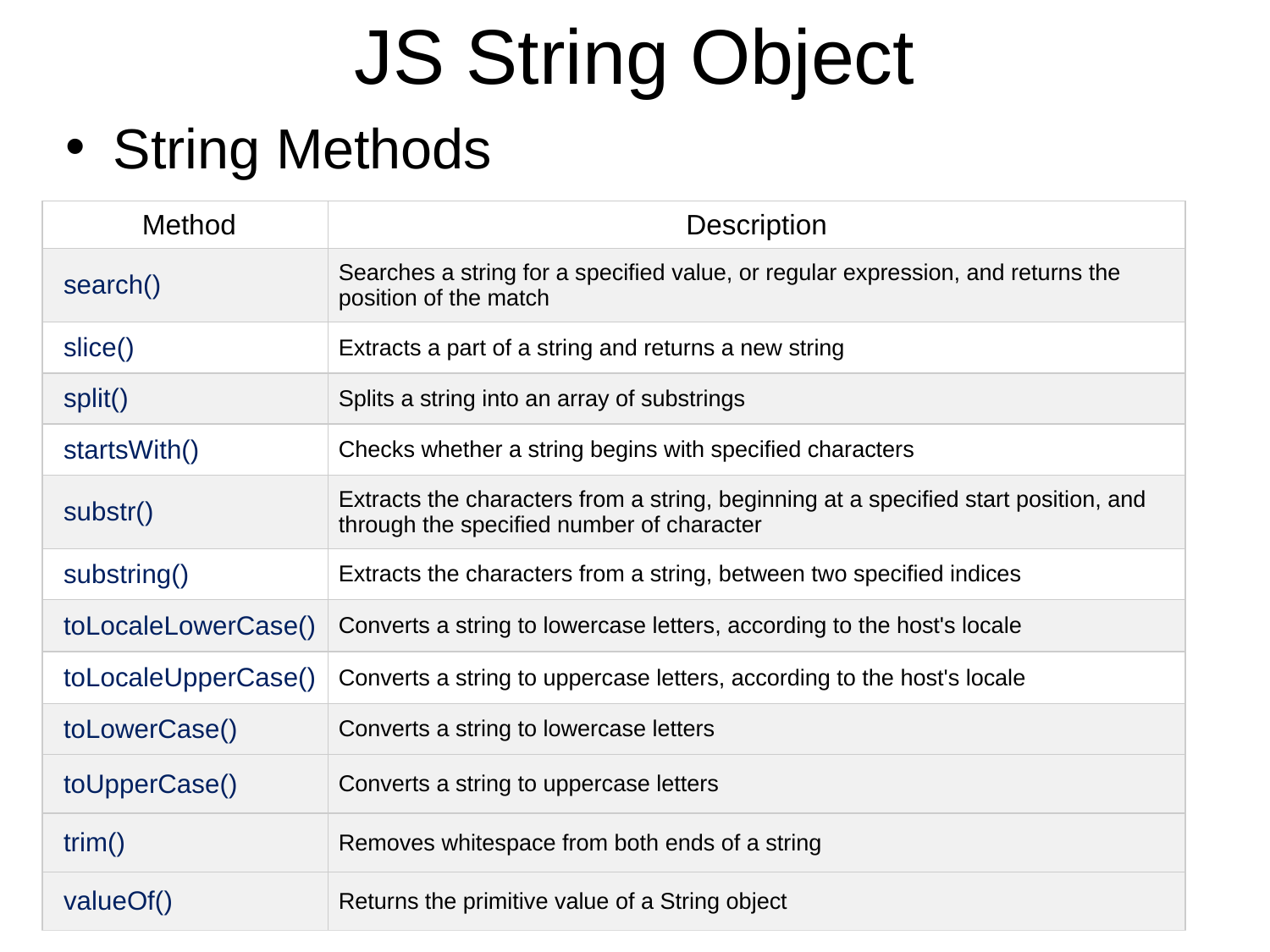

# JS String Object
String Methods

| Method | Description |
| --- | --- |
| search() | Searches a string for a specified value, or regular expression, and returns the position of the match |
| slice() | Extracts a part of a string and returns a new string |
| split() | Splits a string into an array of substrings |
| startsWith() | Checks whether a string begins with specified characters |
| substr() | Extracts the characters from a string, beginning at a specified start position, and through the specified number of character |
| substring() | Extracts the characters from a string, between two specified indices |
| toLocaleLowerCase() | Converts a string to lowercase letters, according to the host's locale |
| toLocaleUpperCase() | Converts a string to uppercase letters, according to the host's locale |
| toLowerCase() | Converts a string to lowercase letters |
| toUpperCase() | Converts a string to uppercase letters |
| trim() | Removes whitespace from both ends of a string |
| valueOf() | Returns the primitive value of a String object |